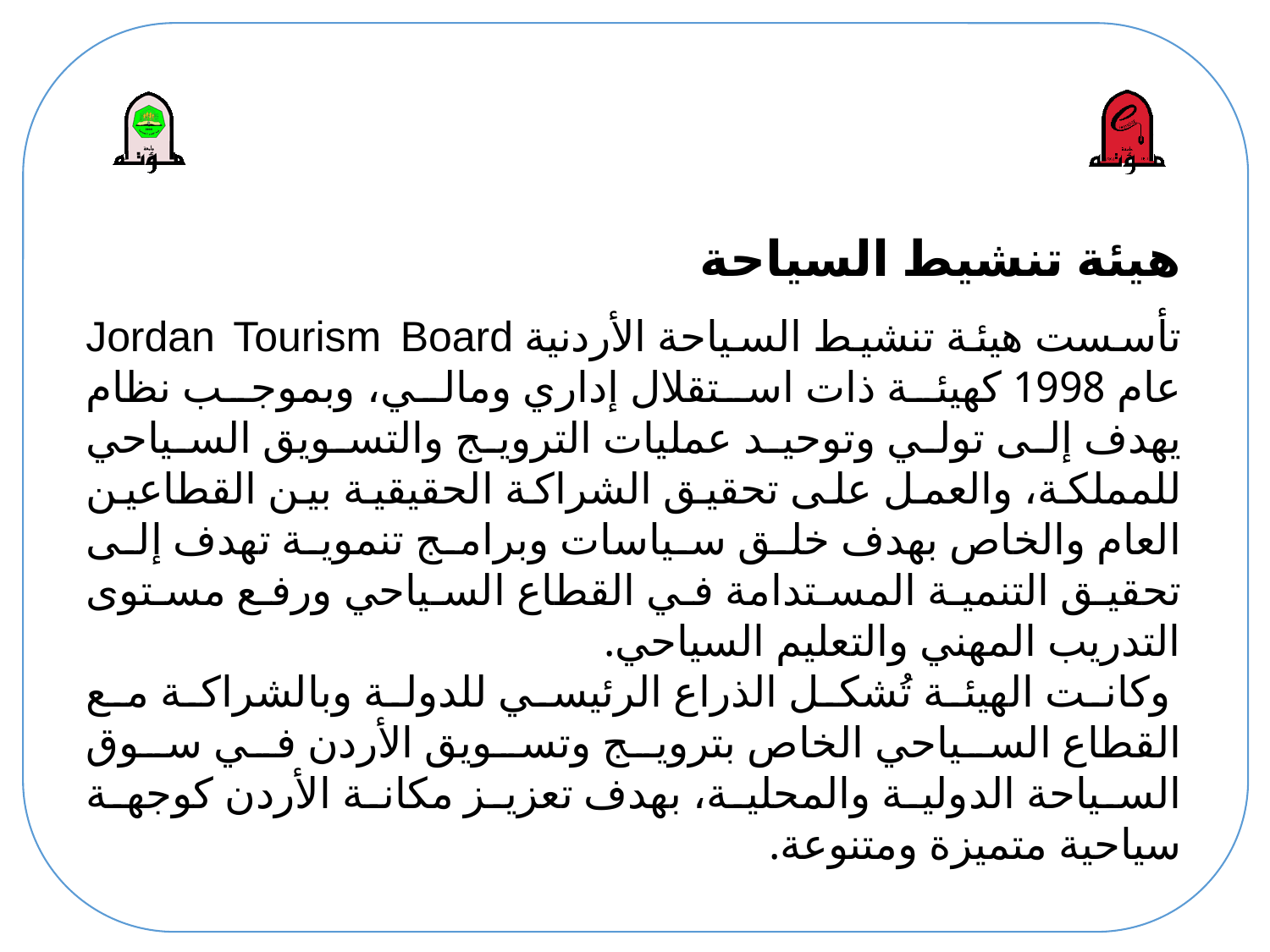

# هيئة تنشيط السياحة
تأسست هيئة تنشيط السياحة الأردنية Jordan Tourism Board عام 1998 كهيئة ذات استقلال إداري ومالي، وبموجب نظام يهدف إلى تولي وتوحيد عمليات الترويج والتسويق السياحي للمملكة، والعمل على تحقيق الشراكة الحقيقية بين القطاعين العام والخاص بهدف خلق سياسات وبرامج تنموية تهدف إلى تحقيق التنمية المستدامة في القطاع السياحي ورفع مستوى التدريب المهني والتعليم السياحي.
 وكانت الهيئة تُشكل الذراع الرئيسي للدولة وبالشراكة مع القطاع السياحي الخاص بترويج وتسويق الأردن في سوق السياحة الدولية والمحلية، بهدف تعزيز مكانة الأردن كوجهة سياحية متميزة ومتنوعة.